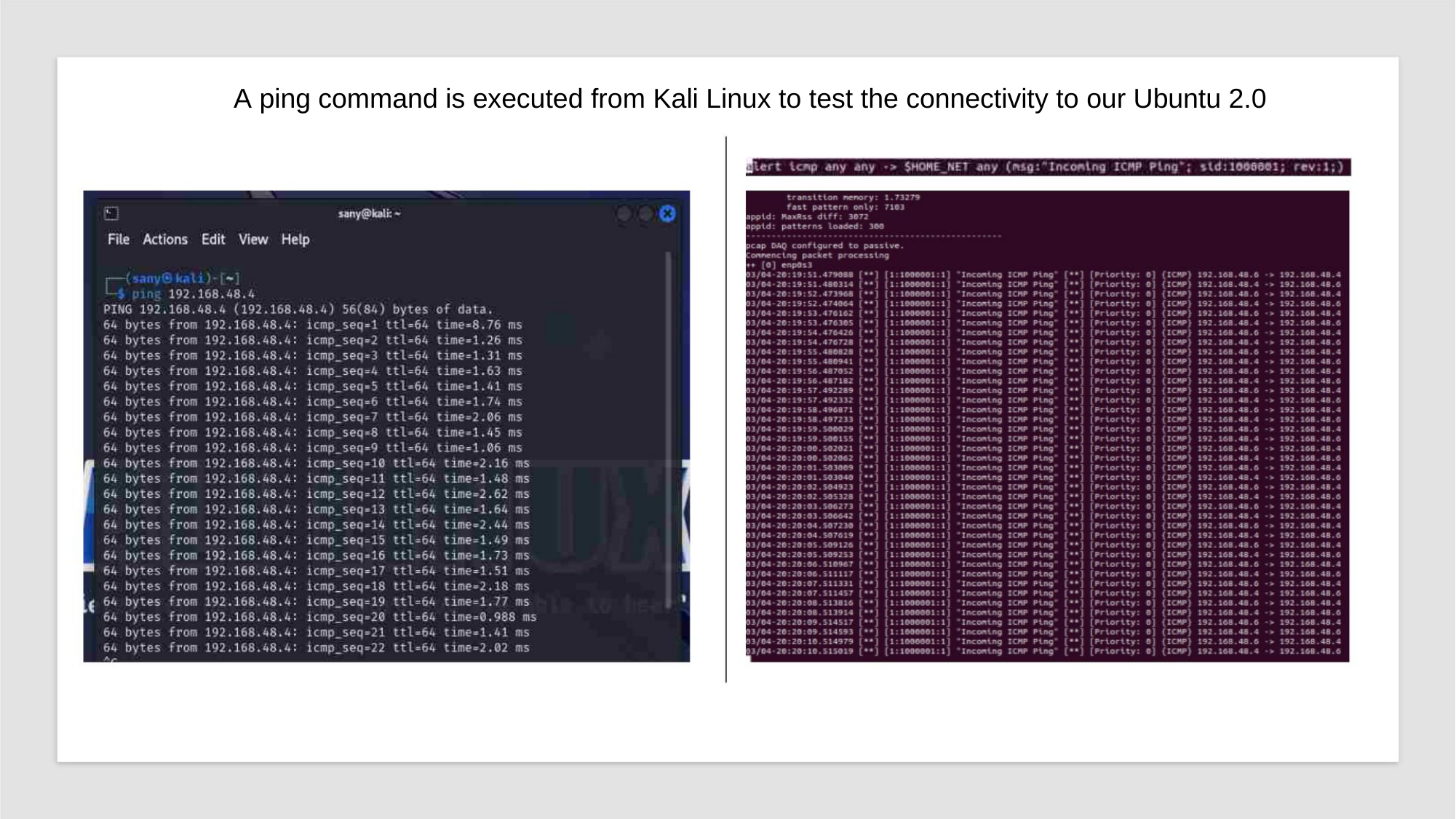

A ping command is executed from Kali Linux to test the connectivity to our Ubuntu 2.0